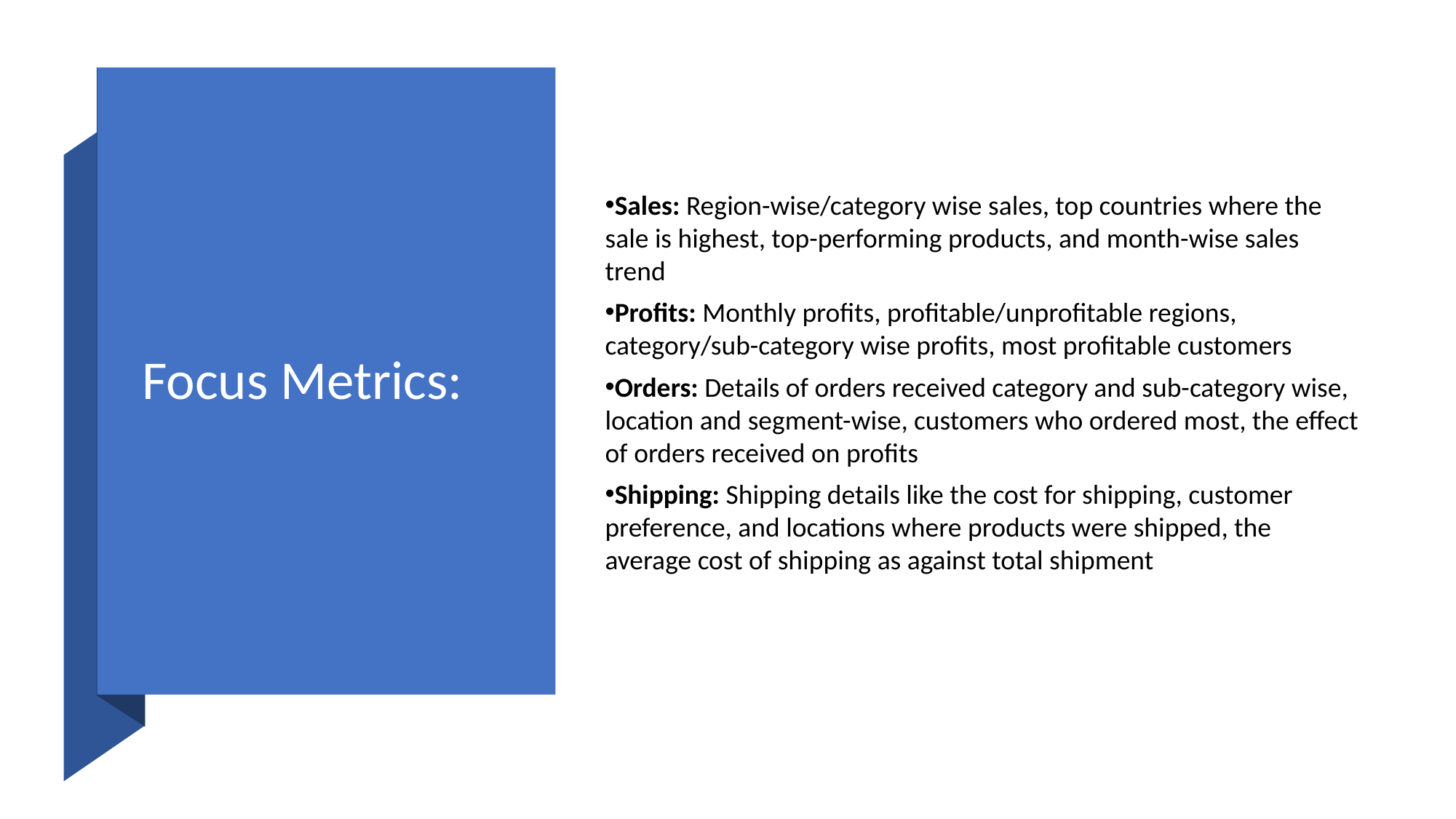

# Focus Metrics:
Sales: Region-wise/category wise sales, top countries where the sale is highest, top-performing products, and month-wise sales trend
Profits: Monthly profits, profitable/unprofitable regions, category/sub-category wise profits, most profitable customers
Orders: Details of orders received category and sub-category wise, location and segment-wise, customers who ordered most, the effect of orders received on profits
Shipping: Shipping details like the cost for shipping, customer preference, and locations where products were shipped, the average cost of shipping as against total shipment